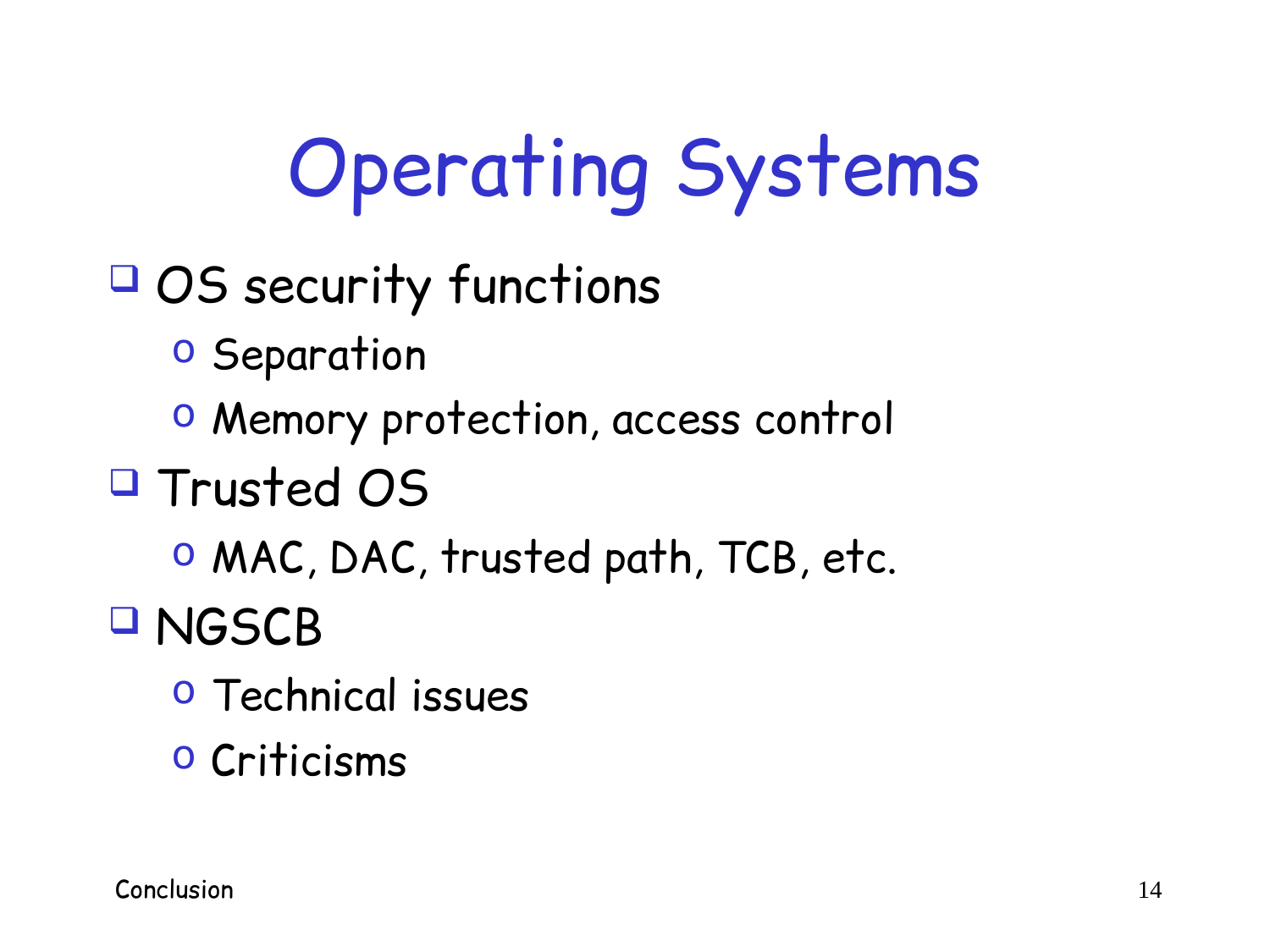

# Operating Systems
OS security functions
Separation
Memory protection, access control
Trusted OS
MAC, DAC, trusted path, TCB, etc.
NGSCB
Technical issues
Criticisms
 Conclusion                                                                                                                          14